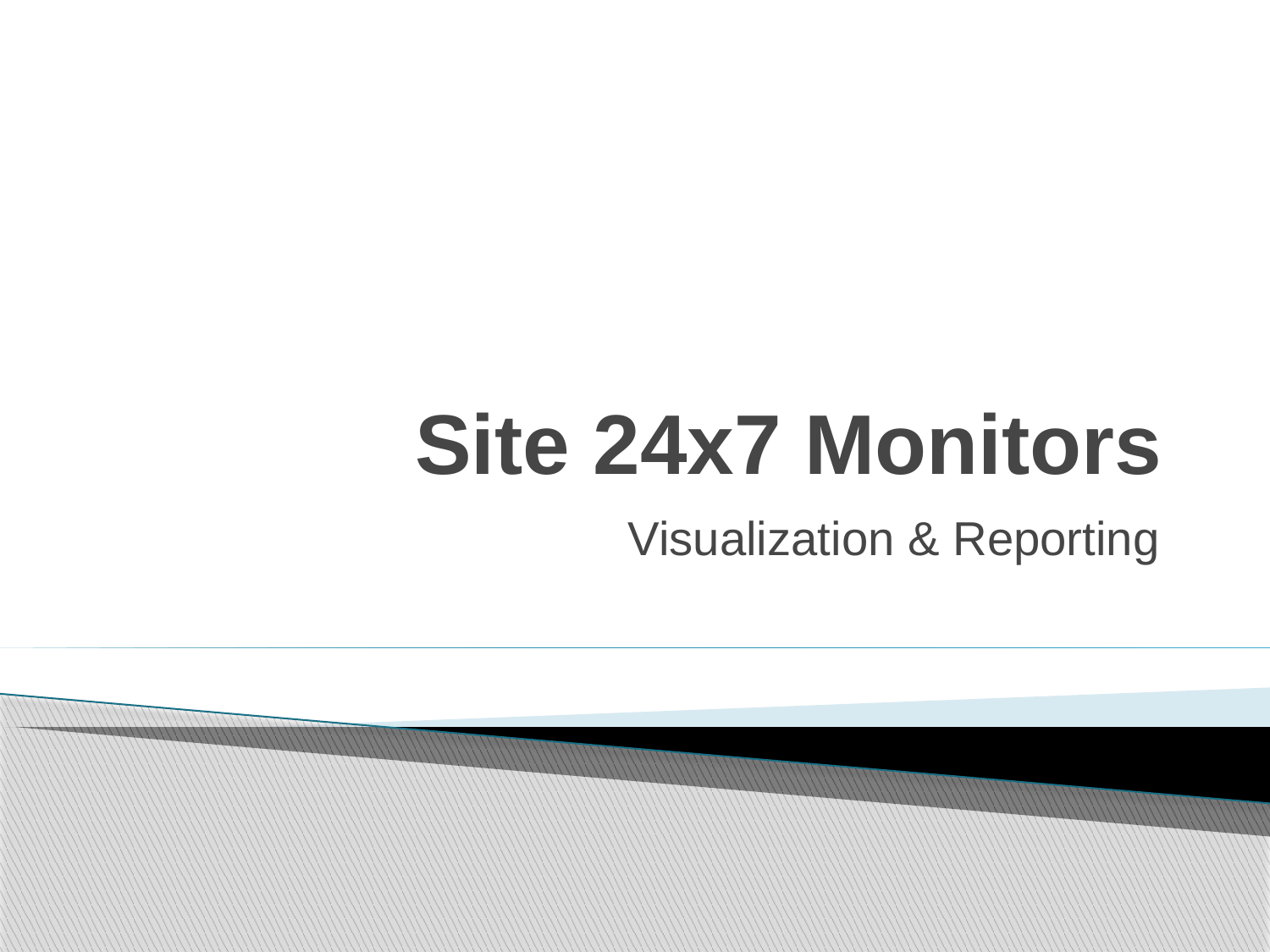

# Site 24x7 Monitors
Visualization & Reporting